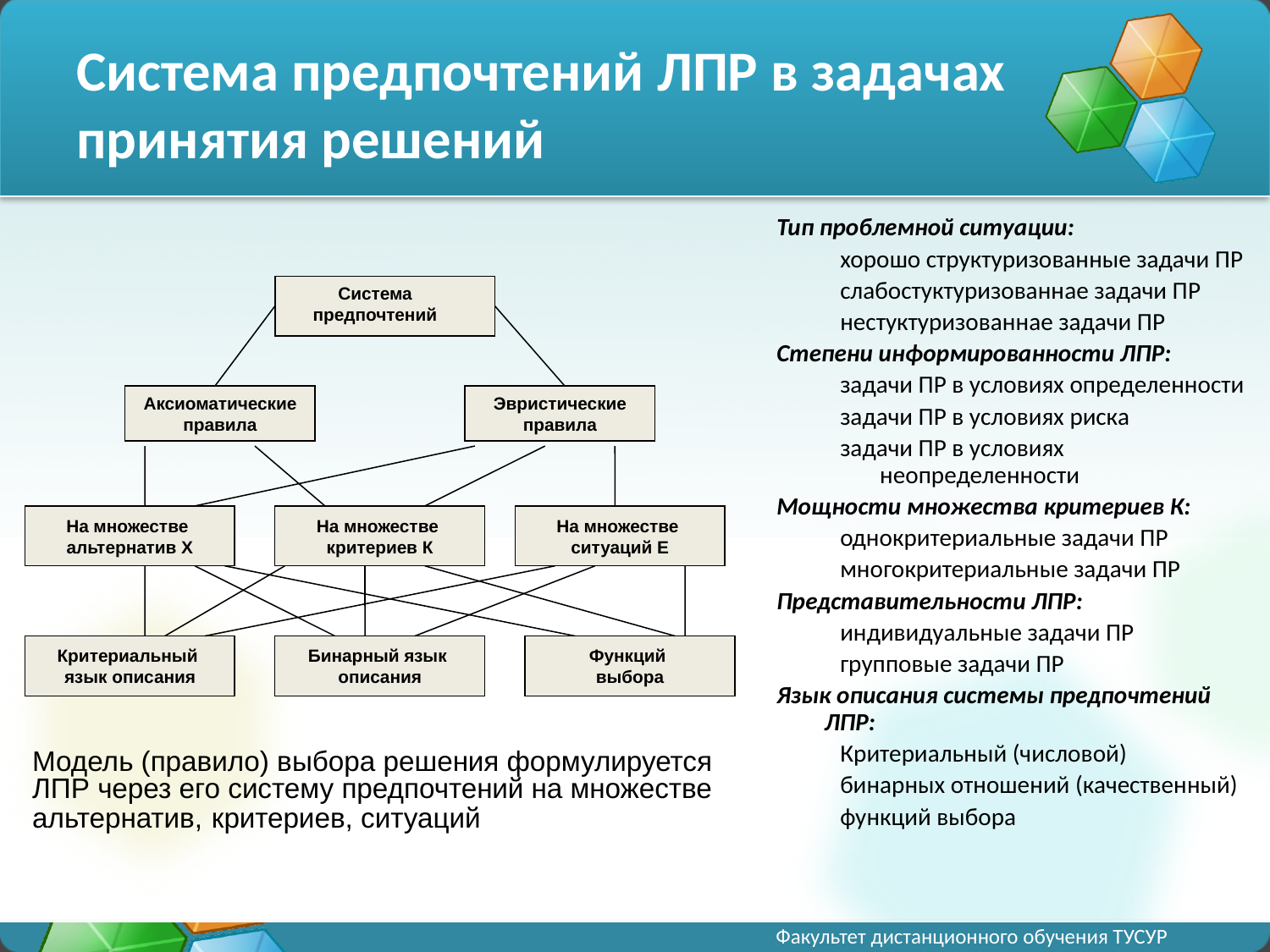

# Система предпочтений ЛПР в задачах принятия решений

Тип проблемной ситуации:
хорошо структуризованные задачи ПР
слабостуктуризованнае задачи ПР
нестуктуризованнае задачи ПР
Степени информированности ЛПР:
задачи ПР в условиях определенности
задачи ПР в условиях риска
задачи ПР в условиях неопределенности
Мощности множества критериев К:
однокритериальные задачи ПР
многокритериальные задачи ПР
Представительности ЛПР:
индивидуальные задачи ПР
групповые задачи ПР
Язык описания системы предпочтений ЛПР:
Критериальный (числовой)
бинарных отношений (качественный)
функций выбора

Система предпочтений

Аксиоматические правила
Эвристические правила

На множестве
альтернатив Х

На множестве
критериев К

На множестве
ситуаций Е

Критериальный
язык описания

Бинарный язык
описания

Функций
выбора
Модель (правило) выбора решения формулируется ЛПР через его систему предпочтений на множестве альтернатив, критериев, ситуаций